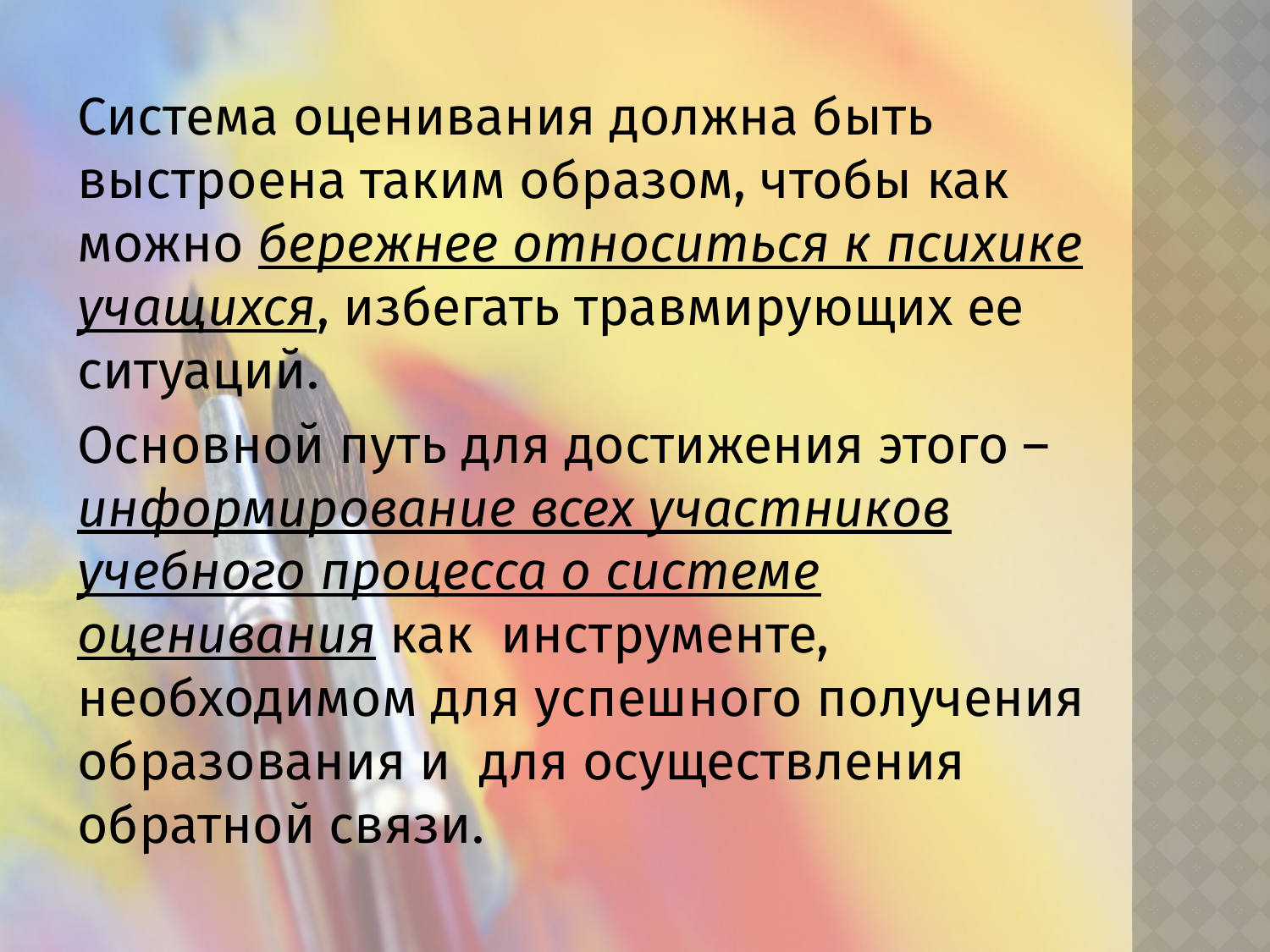

#
Система оценивания должна быть выстроена таким образом, чтобы как можно бережнее относиться к психике учащихся, избегать травмирующих ее ситуаций.
Основной путь для достижения этого – информирование всех участников учебного процесса о системе оценивания как  инструменте, необходимом для успешного получения образования и  для осуществления обратной связи.